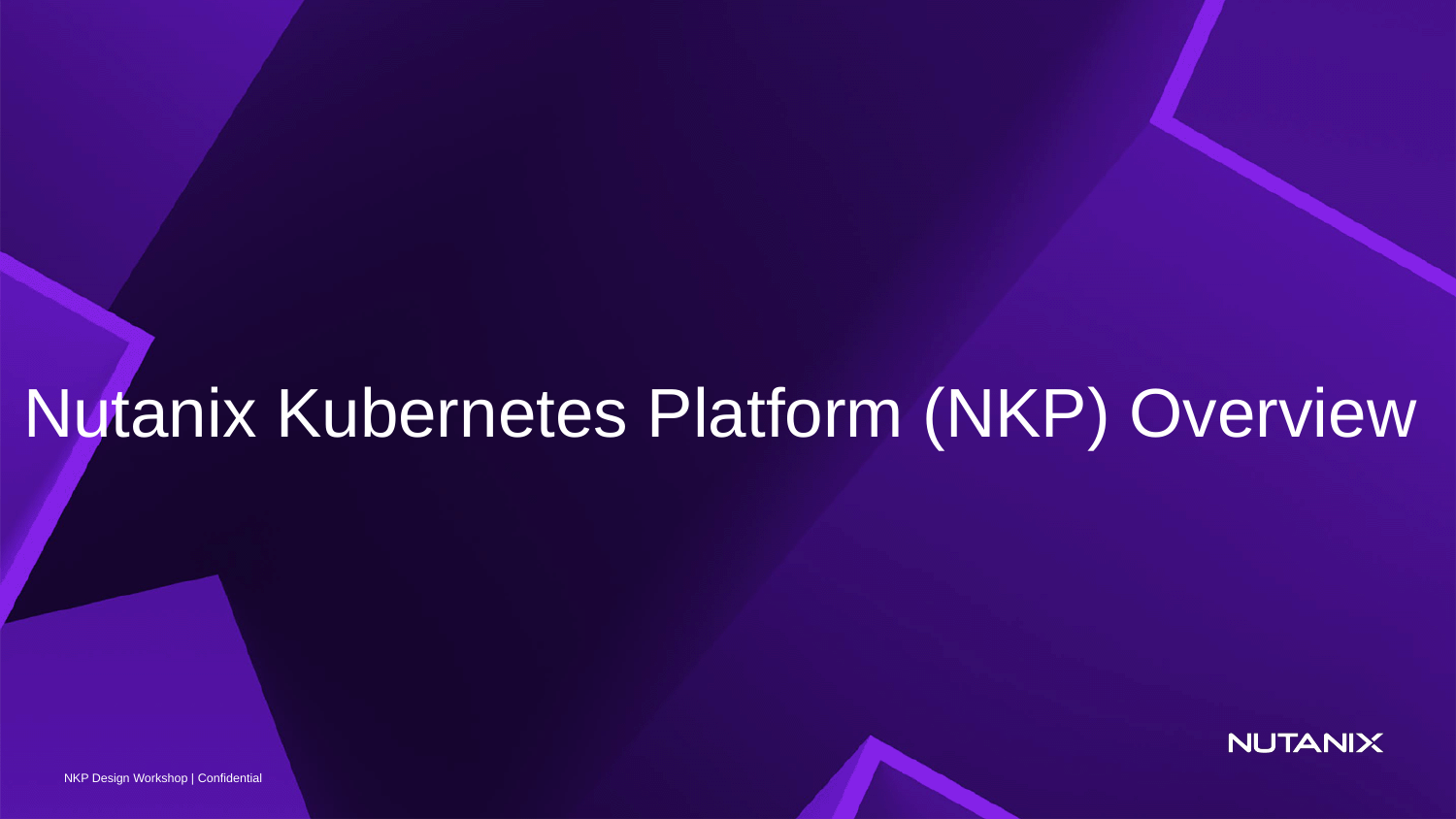

# Nutanix Kubernetes Platform (NKP) Overview
NKP Design Workshop | Confidential